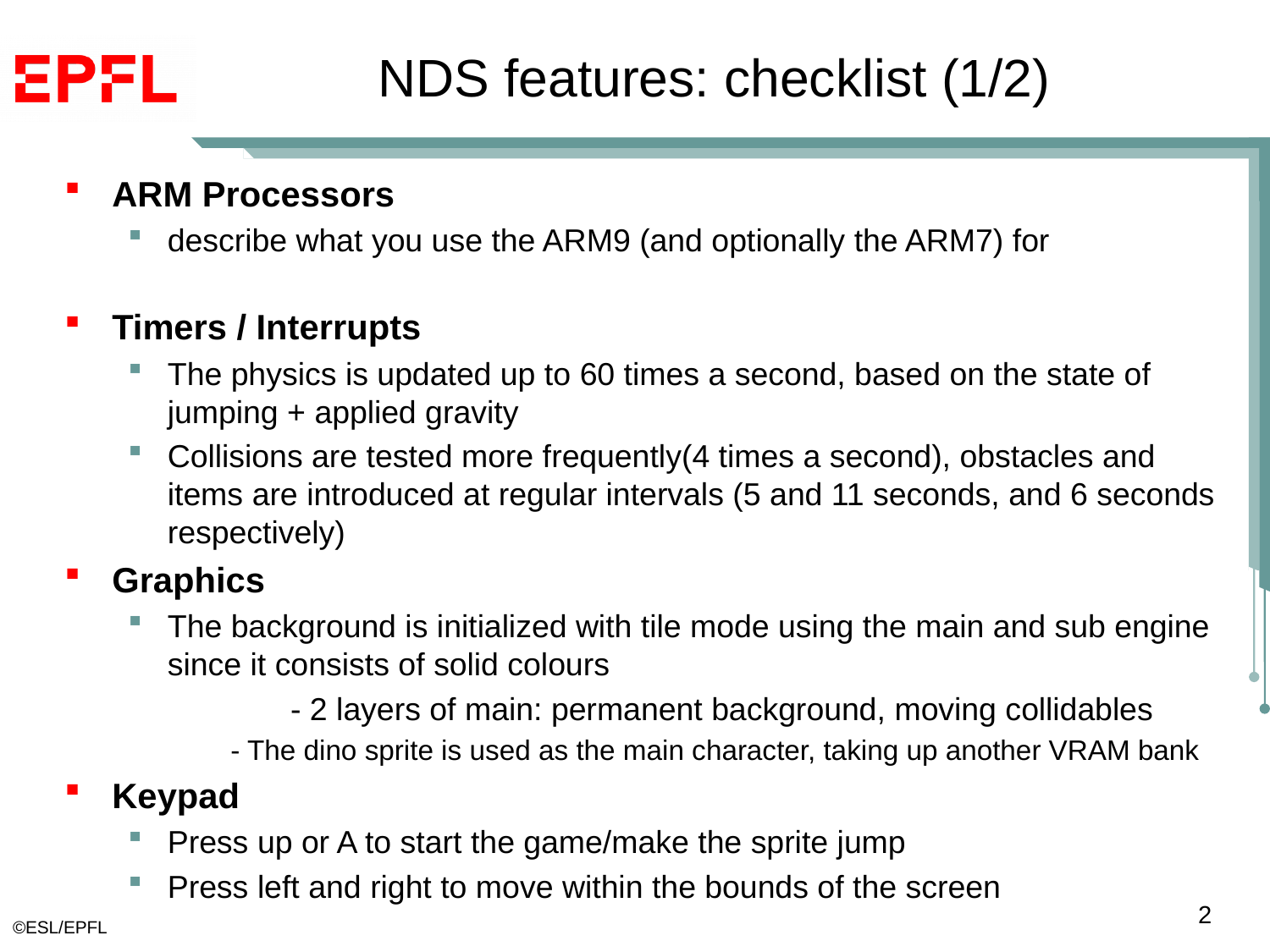

# NDS features: checklist (1/2)
ARM Processors
describe what you use the ARM9 (and optionally the ARM7) for

Timers / Interrupts
The physics is updated up to 60 times a second, based on the state of jumping + applied gravity
Collisions are tested more frequently(4 times a second), obstacles and items are introduced at regular intervals (5 and 11 seconds, and 6 seconds respectively)
Graphics
The background is initialized with tile mode using the main and sub engine since it consists of solid colours
	    - 2 layers of main: permanent background, moving collidables
     - The dino sprite is used as the main character, taking up another VRAM bank
Keypad
Press up or A to start the game/make the sprite jump
Press left and right to move within the bounds of the screen